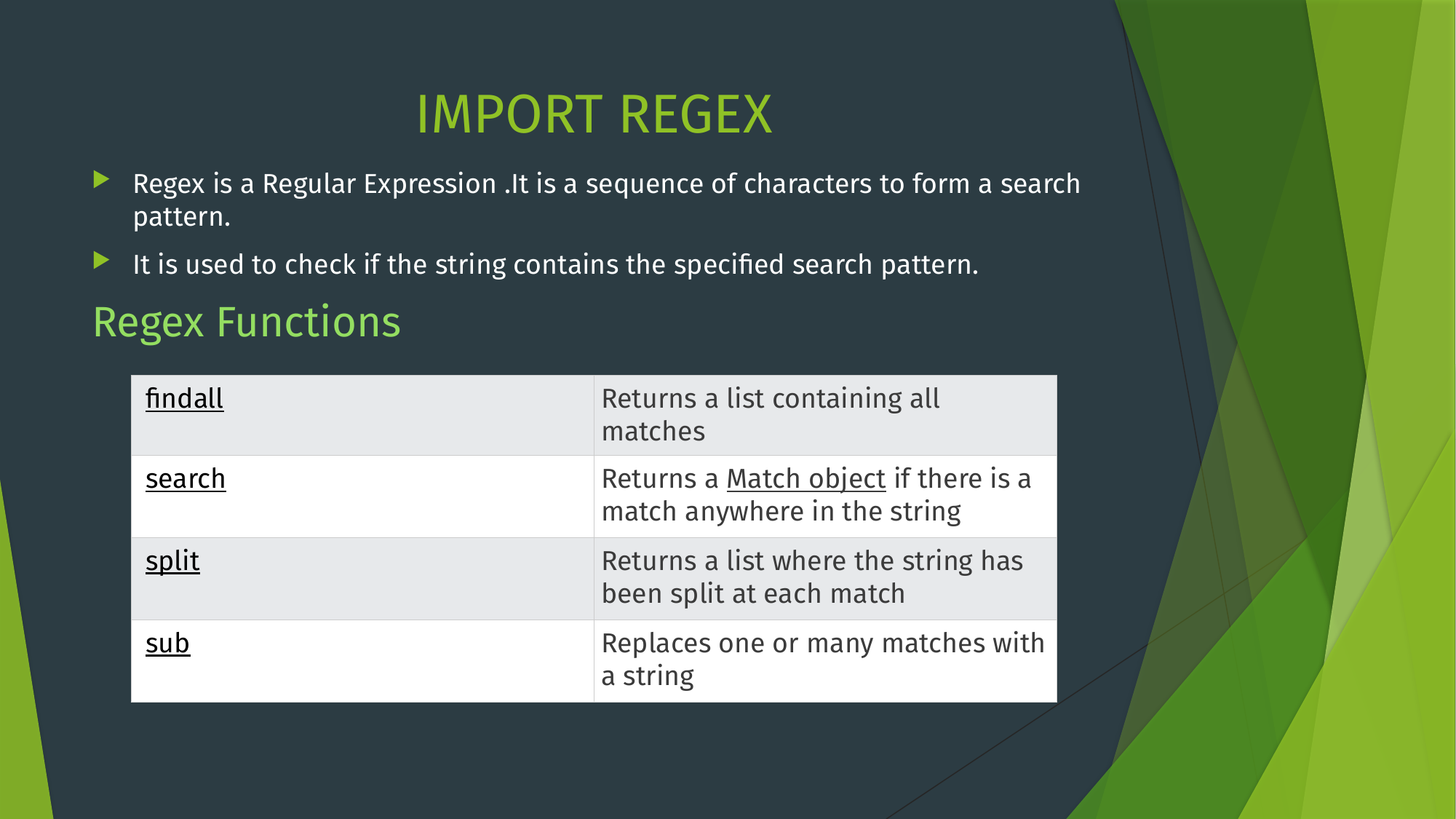

# IMPORT REGEX
Regex is a Regular Expression .It is a sequence of characters to form a search pattern.
It is used to check if the string contains the specified search pattern.
Regex Functions

| findall | Returns a list containing all matches |
| --- | --- |
| search | Returns a Match object if there is a match anywhere in the string |
| split | Returns a list where the string has been split at each match |
| sub | Replaces one or many matches with a string |